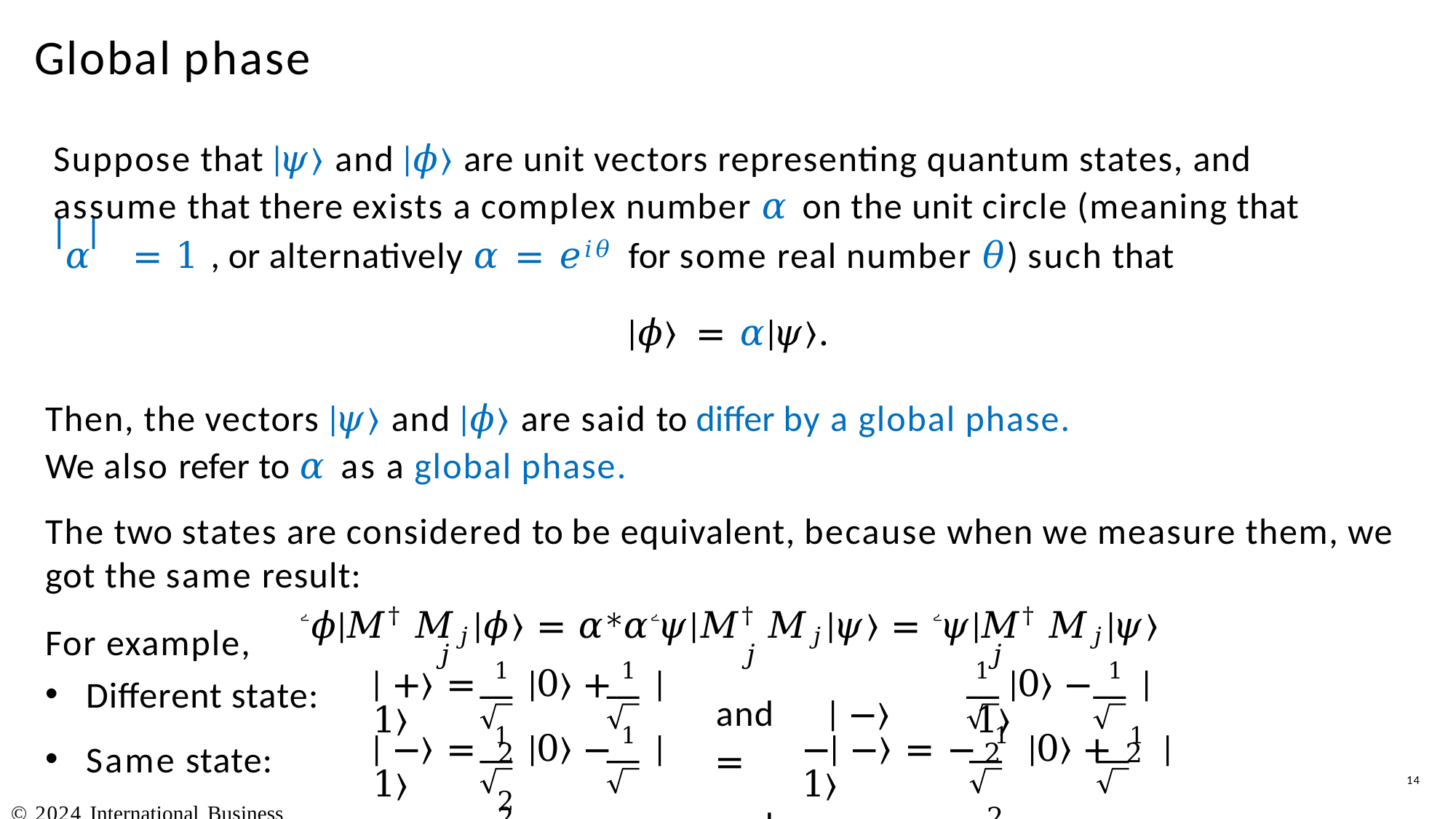

# Global phase
Suppose that |𝜓⟩ and |𝜙⟩ are unit vectors representing quantum states, and
assume that there exists a complex number 𝛼 on the unit circle (meaning that
𝛼	= 1 , or alternatively 𝛼 = 𝑒𝑖𝜃 for some real number 𝜃) such that
|𝜙⟩	= 𝛼|𝜓⟩.
Then, the vectors |𝜓⟩ and |𝜙⟩ are said to differ by a global phase. We also refer to 𝛼 as a global phase.
The two states are considered to be equivalent, because when we measure them, we got the same result:
ۦ𝜙|𝑀† 𝑀𝑗|𝜙⟩ = 𝛼∗𝛼ۦ𝜓|𝑀† 𝑀𝑗|𝜓⟩ = ۦ𝜓|𝑀† 𝑀𝑗|𝜓⟩
𝑗	𝑗	𝑗

For example,
Different state:
Same state:
and	| −⟩ =
and
| +⟩ =	1  |0⟩ +	1  |1⟩
2	2
1  |0⟩ −	1  |1⟩
2	2

| −⟩ =	1  |0⟩ −	1  |1⟩
2	2
−| −⟩ = − 1  |0⟩ +	1  |1⟩
2	2

14
© 2024 International Business Machines Corporation